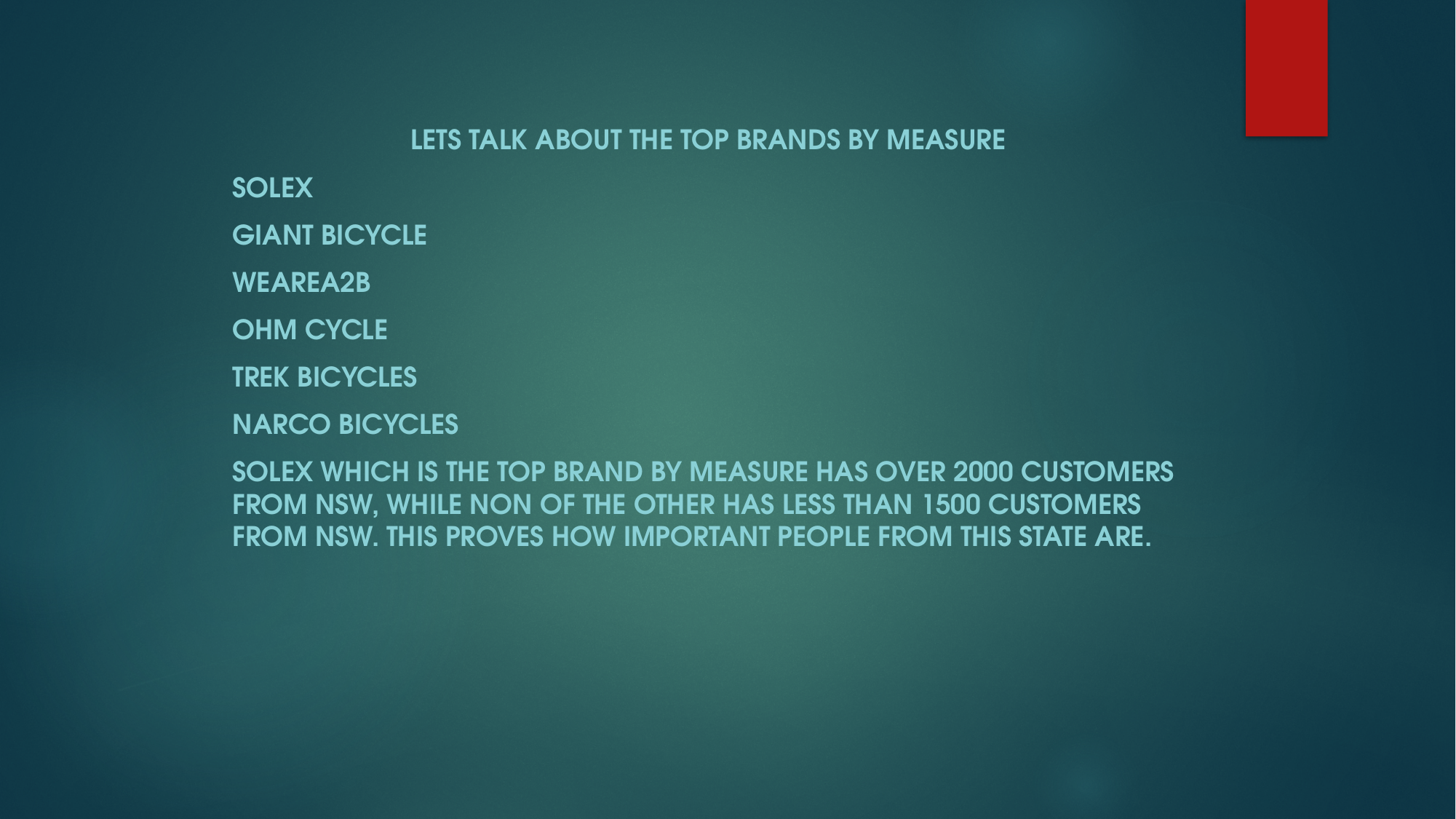

Lets talk about the top brands by measure
Solex
Giant bicycle
Wearea2b
Ohm cycle
Trek bicycles
Narco bicycles
Solex which is the top brand by measure has over 2000 customers from nsw, while non of the other has less than 1500 customers from nsw. This proves how important people from this state are.